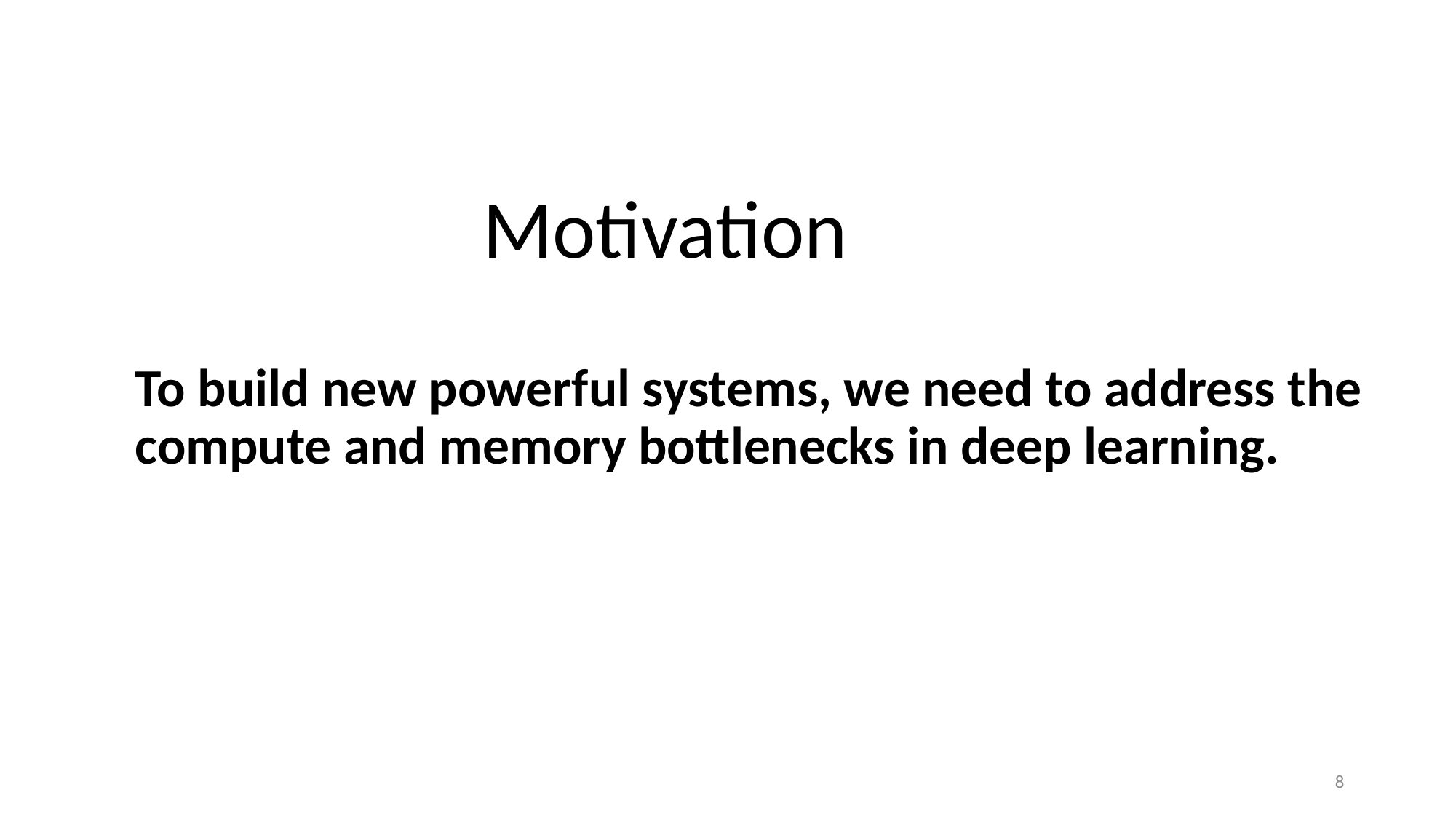

# Motivation
To build new powerful systems, we need to address the compute and memory bottlenecks in deep learning.

8